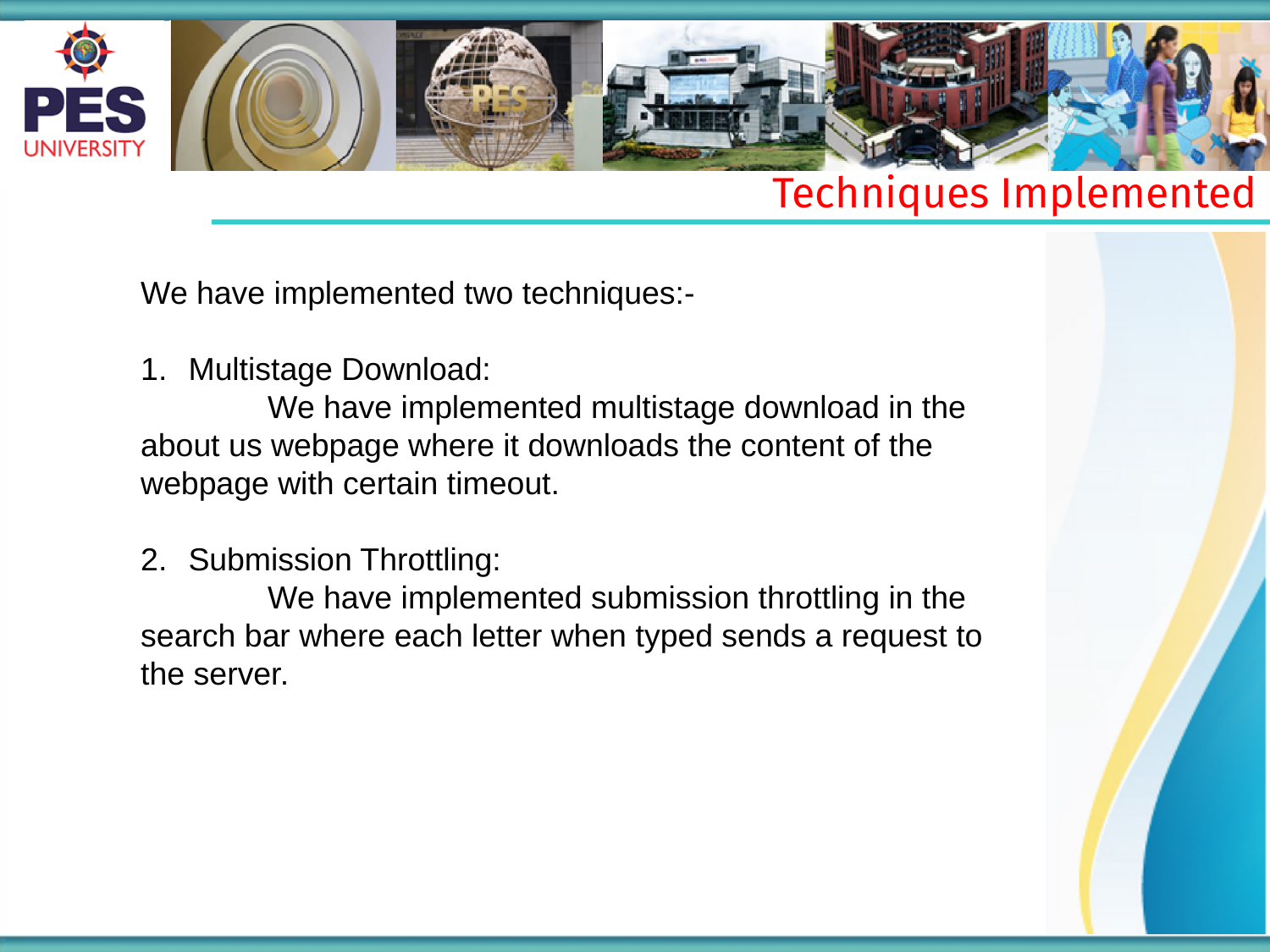

Techniques Implemented

We have implemented two techniques:-

Multistage Download:
	We have implemented multistage download in the about us webpage where it downloads the content of the webpage with certain timeout.

Submission Throttling:
	We have implemented submission throttling in the search bar where each letter when typed sends a request to the server.